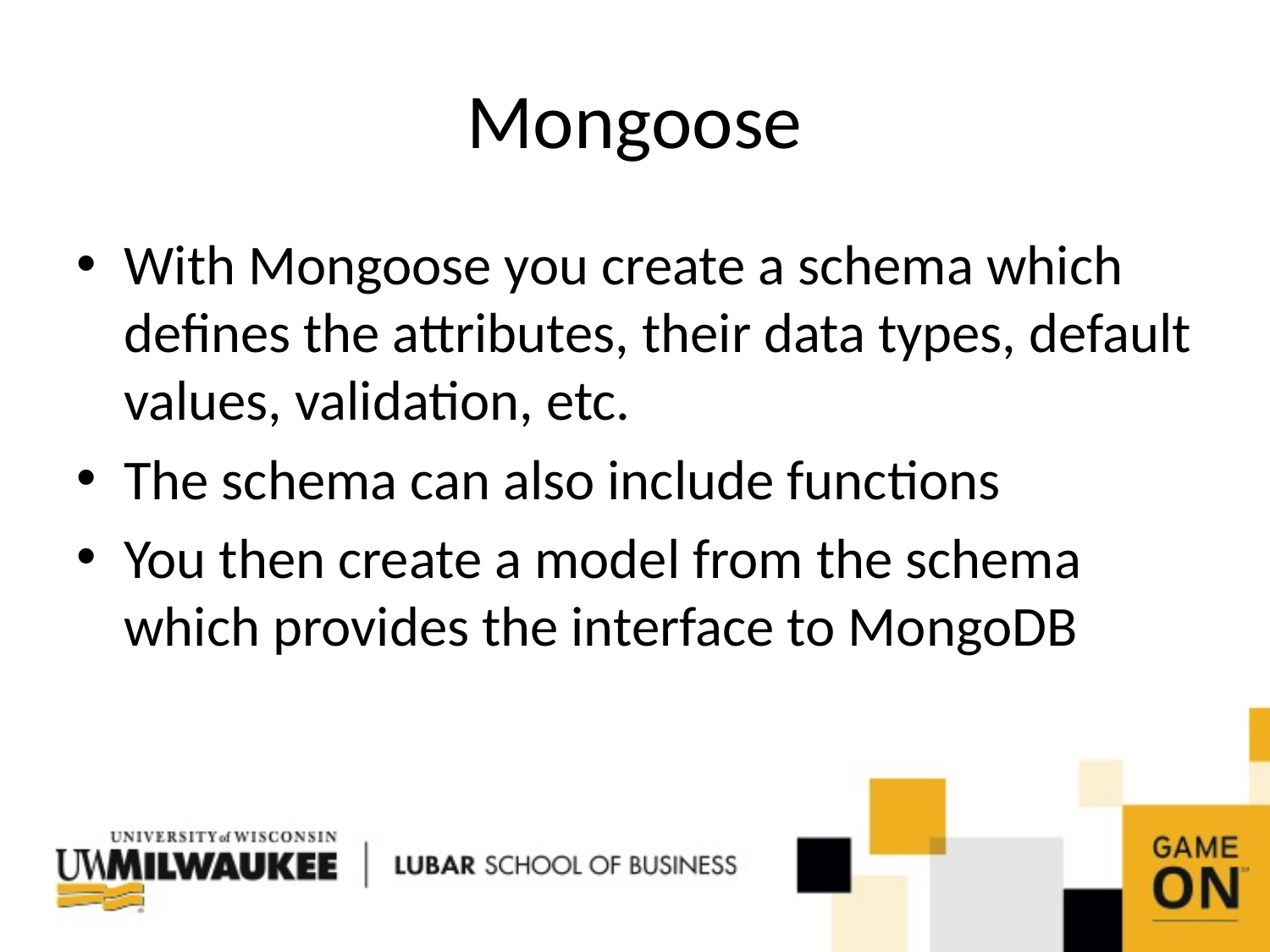

# Mongoose
With Mongoose you create a schema which defines the attributes, their data types, default values, validation, etc.
The schema can also include functions
You then create a model from the schema which provides the interface to MongoDB